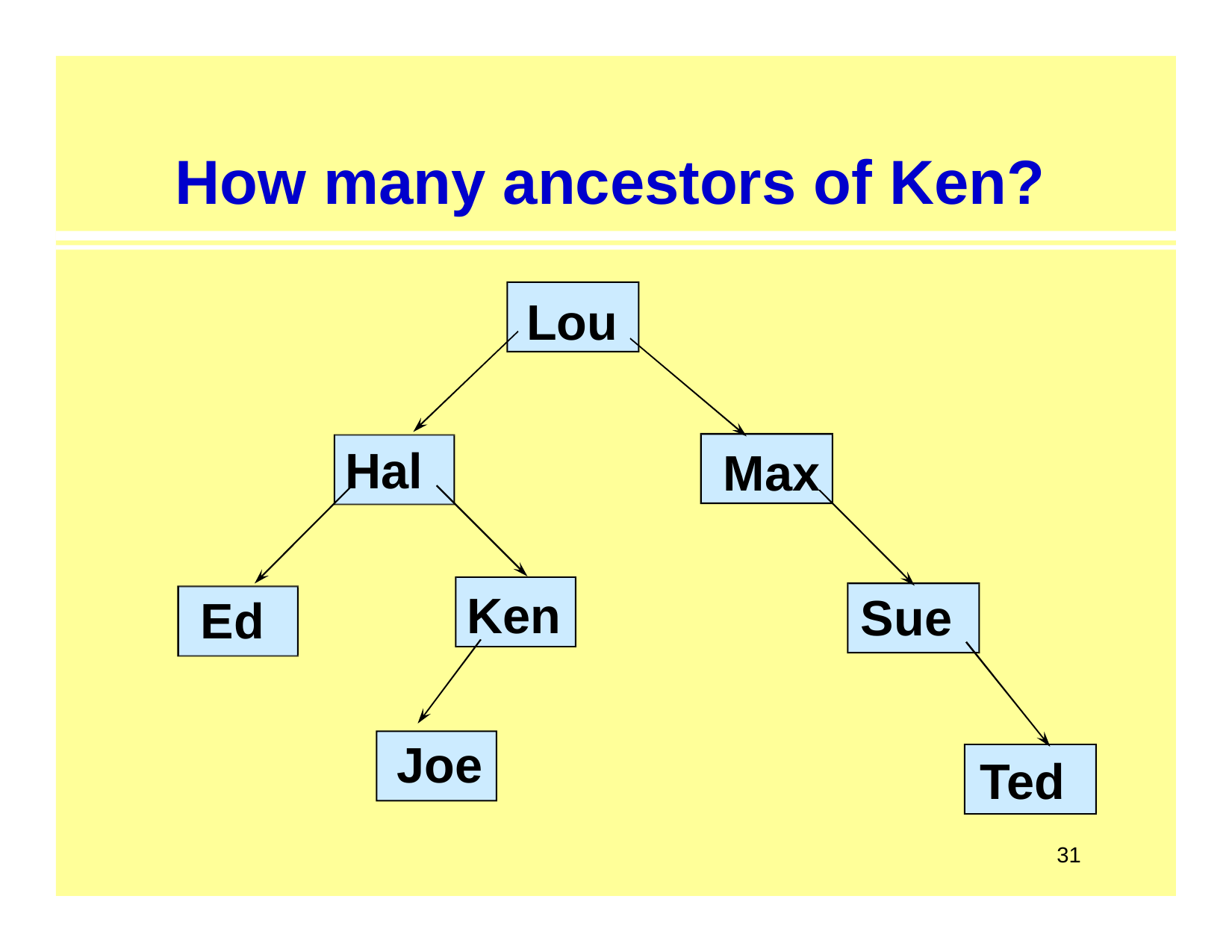

# How many ancestors of Ken?

Lou
Hal
Max
Ken
Sue
Ed
Joe
Ted
31